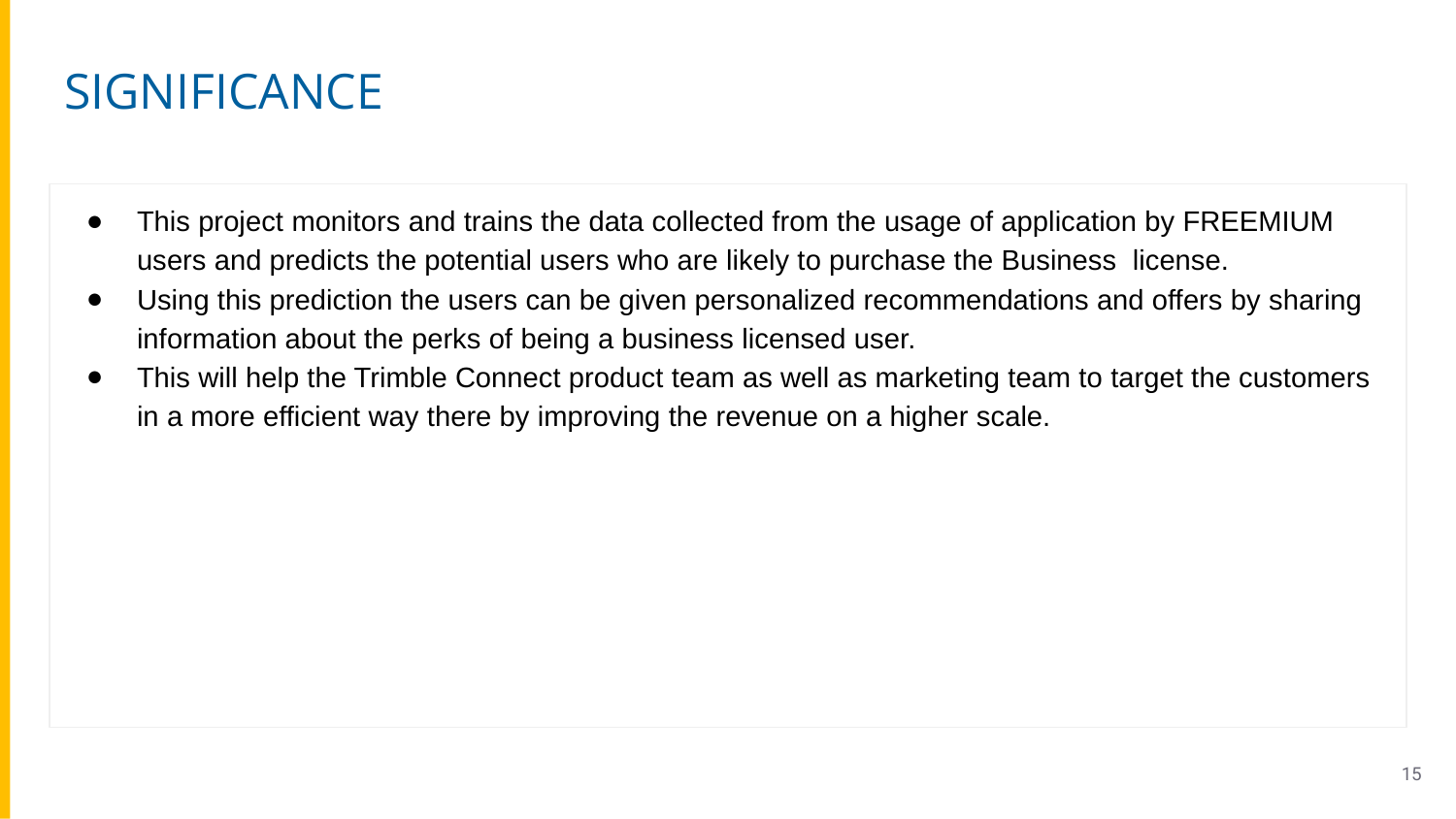

# SIGNIFICANCE
This project monitors and trains the data collected from the usage of application by FREEMIUM users and predicts the potential users who are likely to purchase the Business  license.
Using this prediction the users can be given personalized recommendations and offers by sharing information about the perks of being a business licensed user.
This will help the Trimble Connect product team as well as marketing team to target the customers in a more efficient way there by improving the revenue on a higher scale.
15